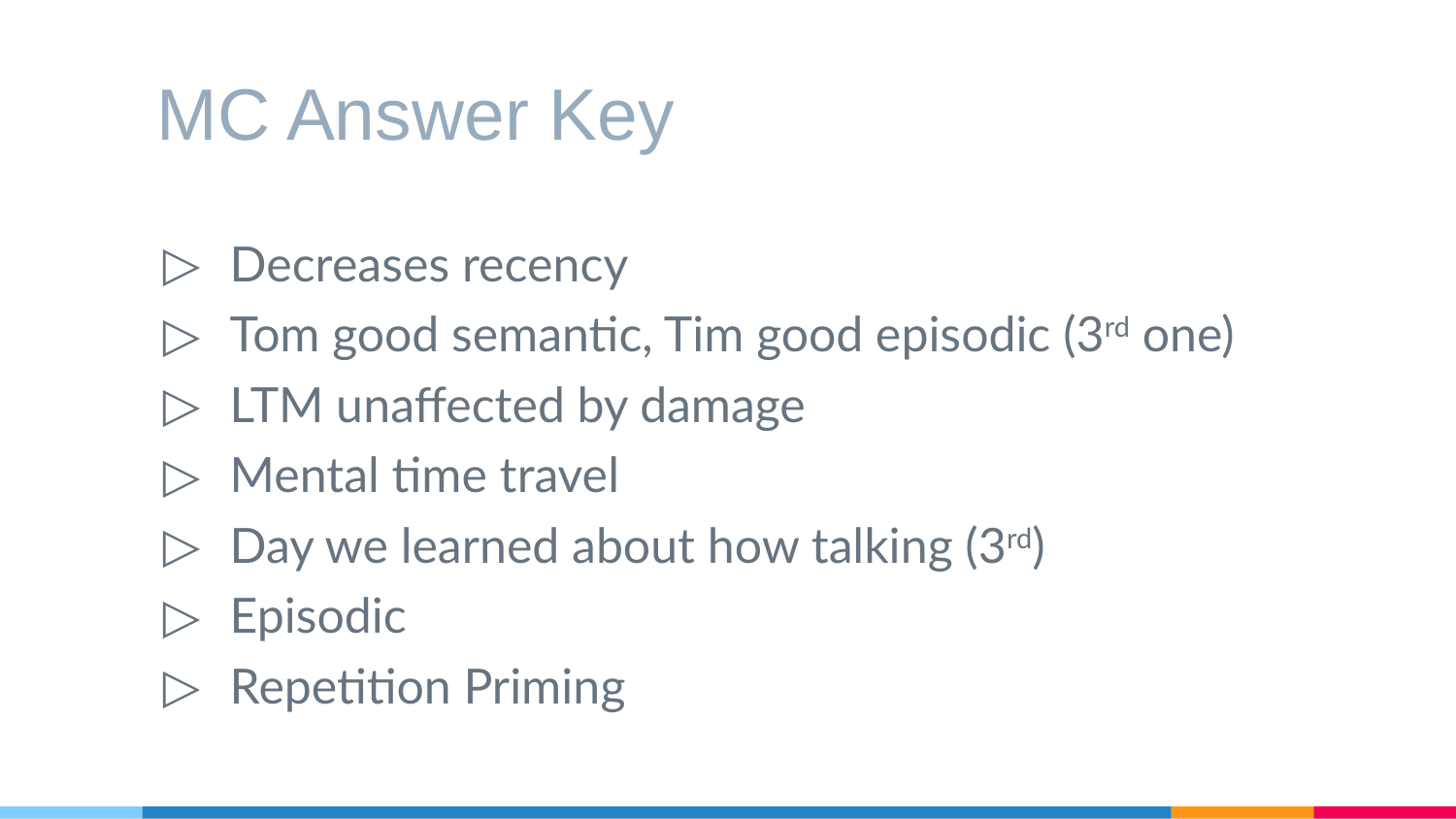

# MC Answer Key
Decreases recency
Tom good semantic, Tim good episodic (3rd one)
LTM unaffected by damage
Mental time travel
Day we learned about how talking (3rd)
Episodic
Repetition Priming